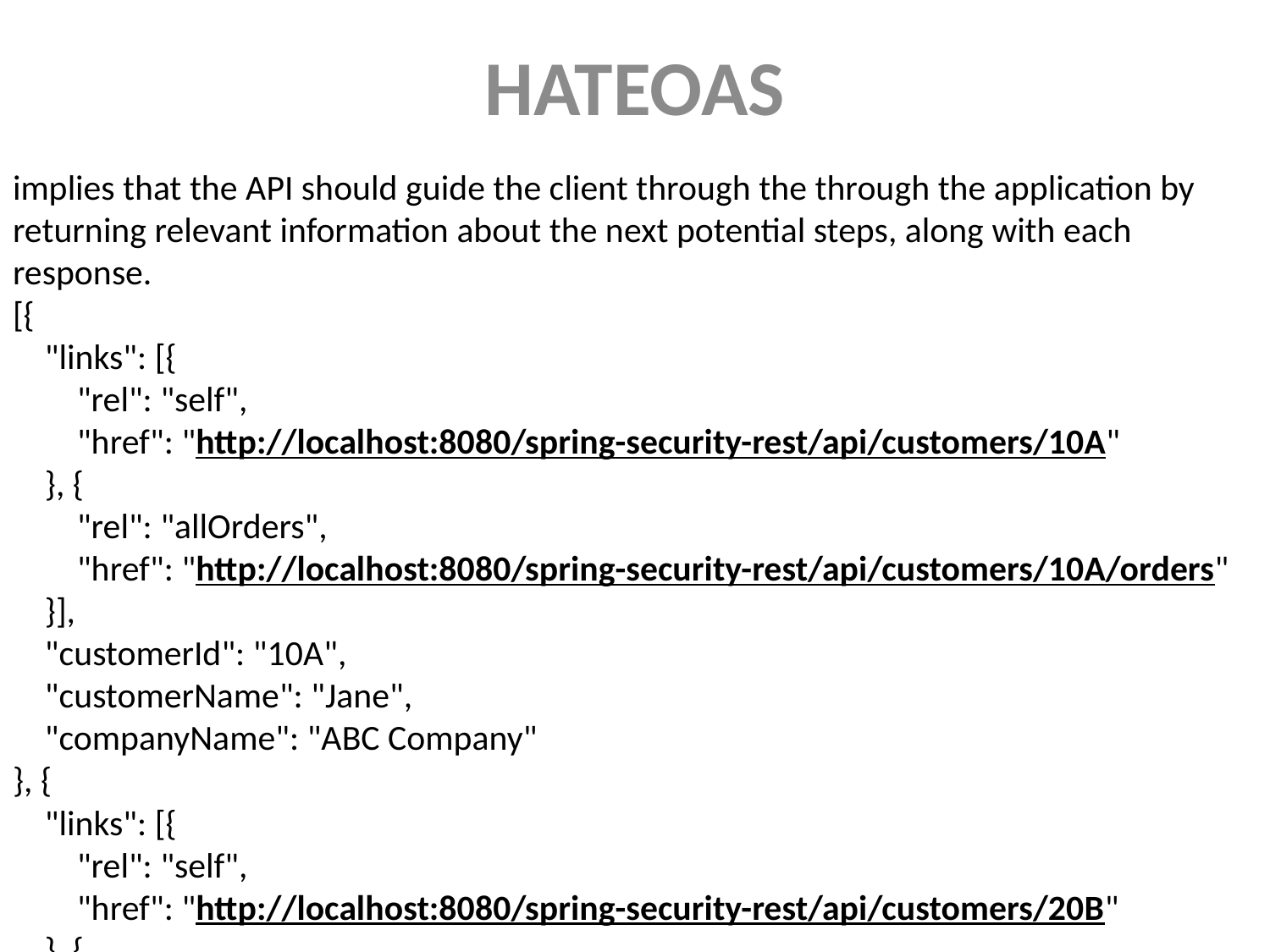

HATEOAS

implies that the API should guide the client through the through the application by returning relevant information about the next potential steps, along with each response.
[{
    "links": [{
        "rel": "self",
        "href": "http://localhost:8080/spring-security-rest/api/customers/10A"
    }, {
        "rel": "allOrders",
        "href": "http://localhost:8080/spring-security-rest/api/customers/10A/orders"
    }],
    "customerId": "10A",
    "customerName": "Jane",
    "companyName": "ABC Company"
}, {
    "links": [{
        "rel": "self",
        "href": "http://localhost:8080/spring-security-rest/api/customers/20B"
    }, {
        "rel": "allOrders",
        "href": "http://localhost:8080/spring-security-rest/api/customers/20B/orders"
    }],
    "customerId": "20B",
    "customerName": "Bob",
    "companyName": "XYZ Company"
}, {
    "links": [{
        "rel": "self",
        "href": "http://localhost:8080/spring-security-rest/api/customers/30C"
    }],
    "customerId": "30C",
    "customerName": "Tim",
    "companyName": "CKV Company"
}]